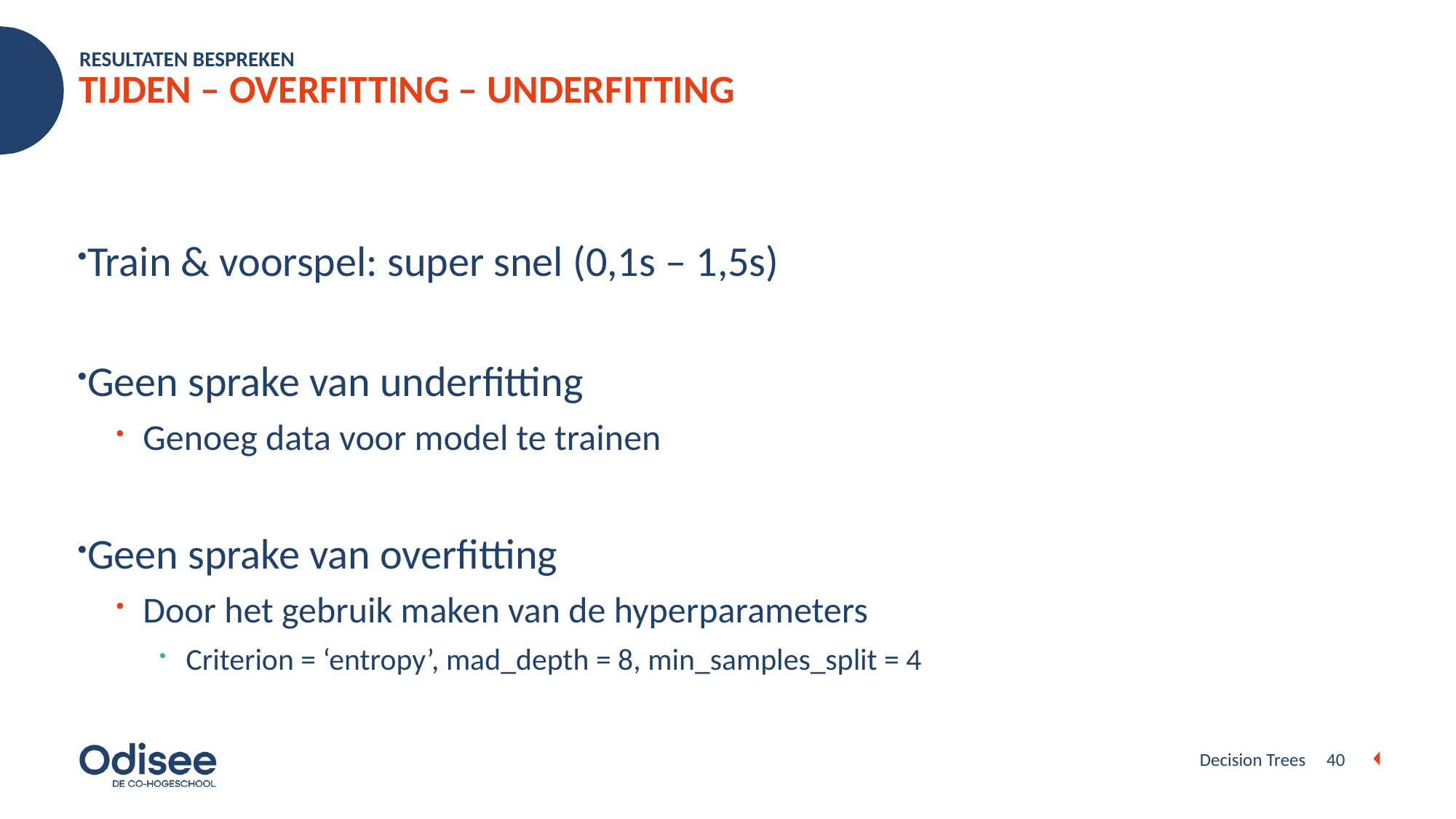

RESULTATEN BESPREKEN
# TIJDEN – OVERFITTING – UNDERFITTING
Train & voorspel: super snel (0,1s – 1,5s)

Geen sprake van underfitting
Genoeg data voor model te trainen

Geen sprake van overfitting
Door het gebruik maken van de hyperparameters
Criterion = ‘entropy’, mad_depth = 8, min_samples_split = 4

Decision Trees

40